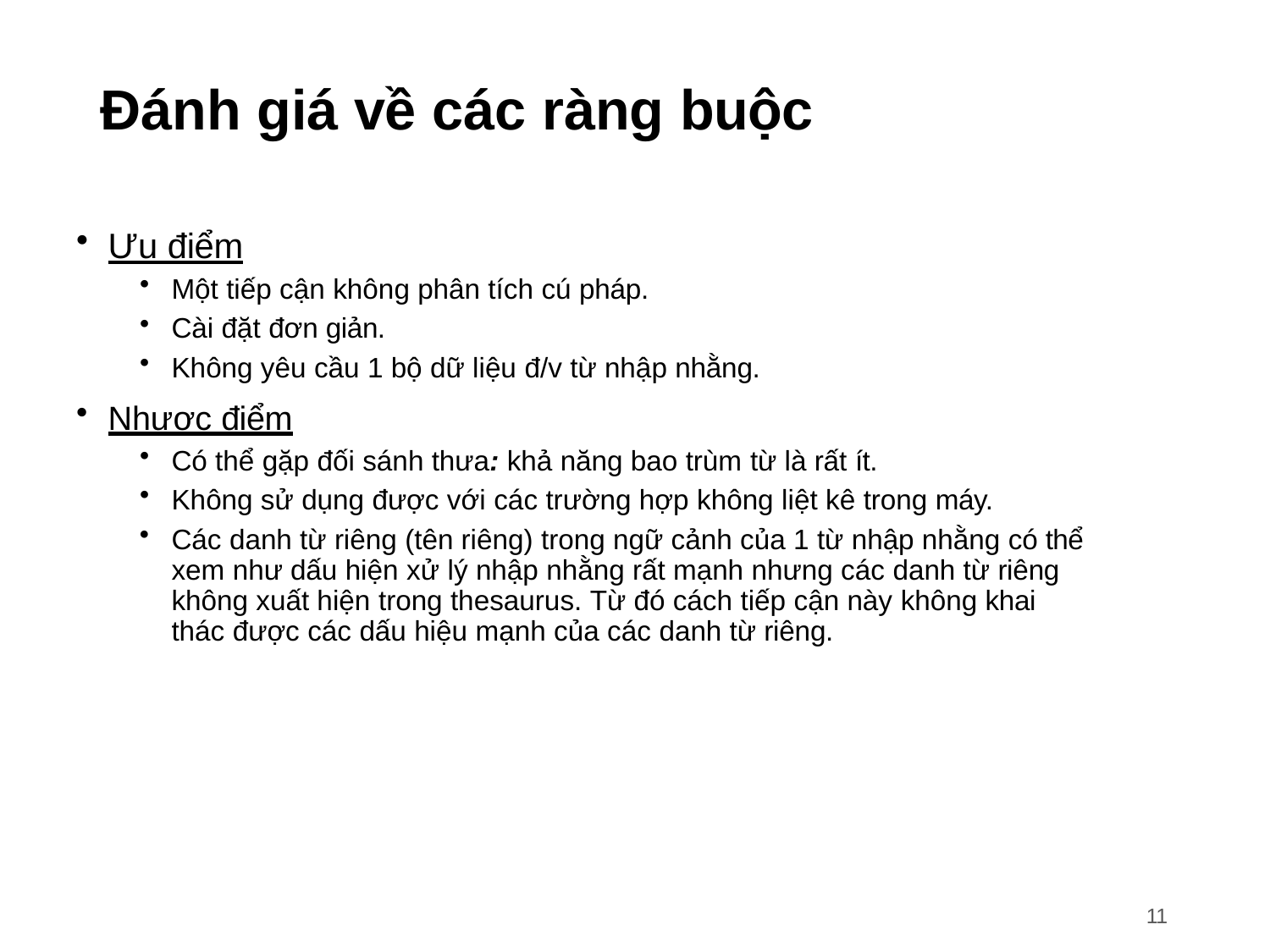

# Đánh giá về các ràng buộc
Ưu điểm
Một tiếp cận không phân tích cú pháp.
Cài đặt đơn giản.
Không yêu cầu 1 bộ dữ liệu đ/v từ nhập nhằng.
Nhược điểm
Có thể gặp đối sánh thưa: khả năng bao trùm từ là rất ít.
Không sử dụng được với các trường hợp không liệt kê trong máy.
Các danh từ riêng (tên riêng) trong ngữ cảnh của 1 từ nhập nhằng có thể xem như dấu hiện xử lý nhập nhằng rất mạnh nhưng các danh từ riêng không xuất hiện trong thesaurus. Từ đó cách tiếp cận này không khai thác được các dấu hiệu mạnh của các danh từ riêng.
11